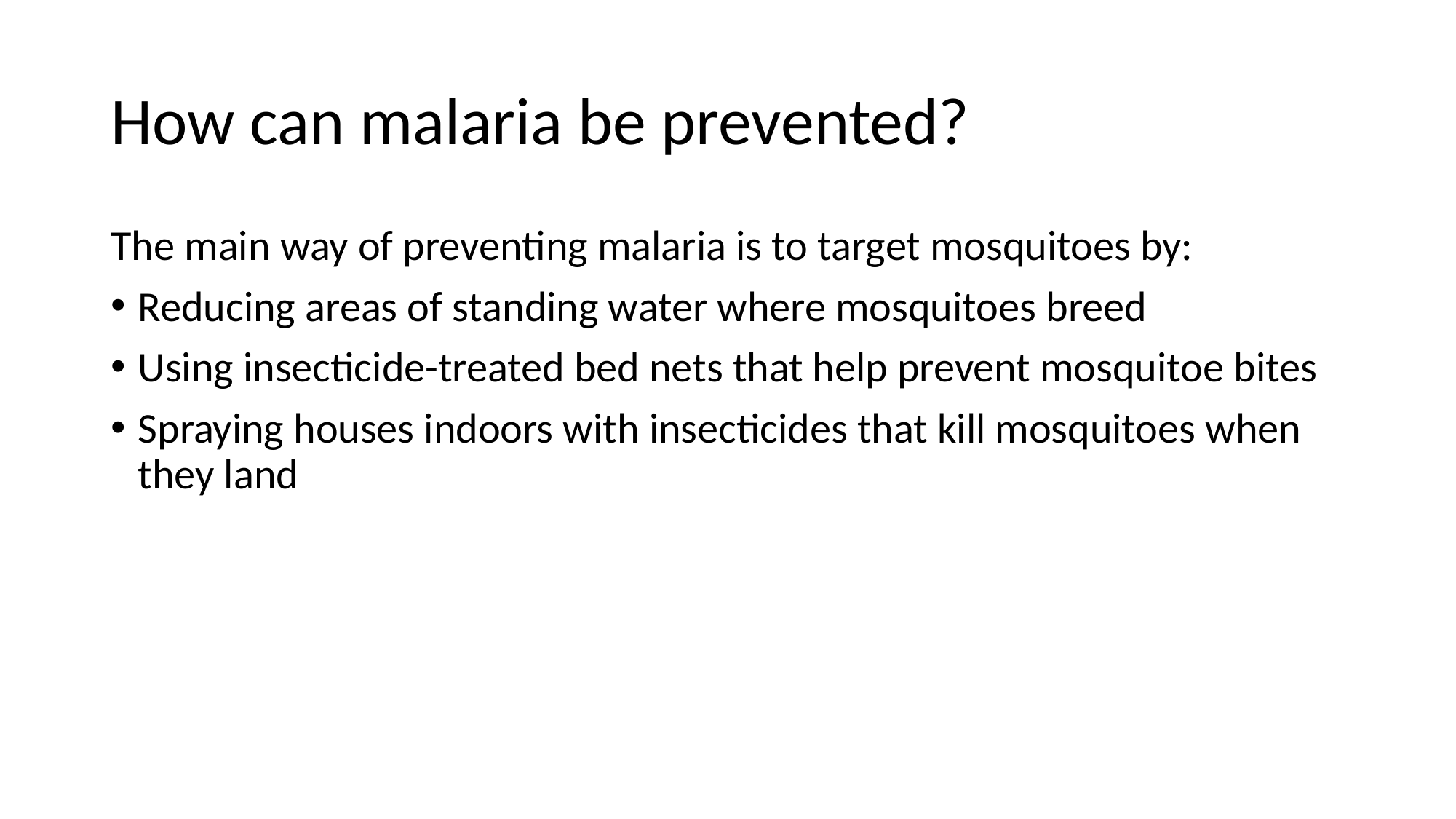

# How can malaria be prevented?
The main way of preventing malaria is to target mosquitoes by:
Reducing areas of standing water where mosquitoes breed
Using insecticide-treated bed nets that help prevent mosquitoe bites
Spraying houses indoors with insecticides that kill mosquitoes when they land